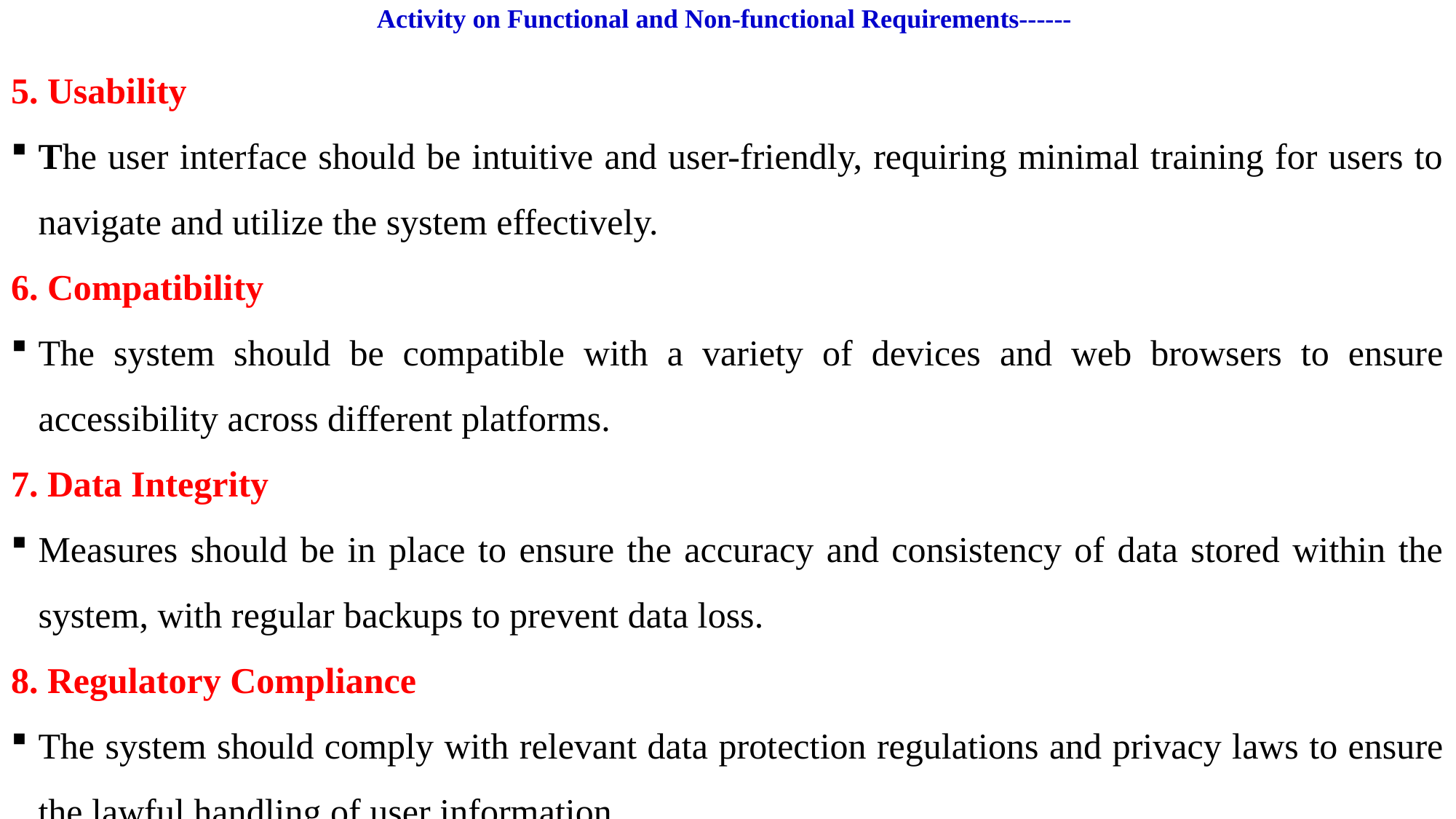

# Activity on Functional and Non-functional Requirements------
5. Usability
The user interface should be intuitive and user-friendly, requiring minimal training for users to navigate and utilize the system effectively.
6. Compatibility
The system should be compatible with a variety of devices and web browsers to ensure accessibility across different platforms.
7. Data Integrity
Measures should be in place to ensure the accuracy and consistency of data stored within the system, with regular backups to prevent data loss.
8. Regulatory Compliance
The system should comply with relevant data protection regulations and privacy laws to ensure the lawful handling of user information.